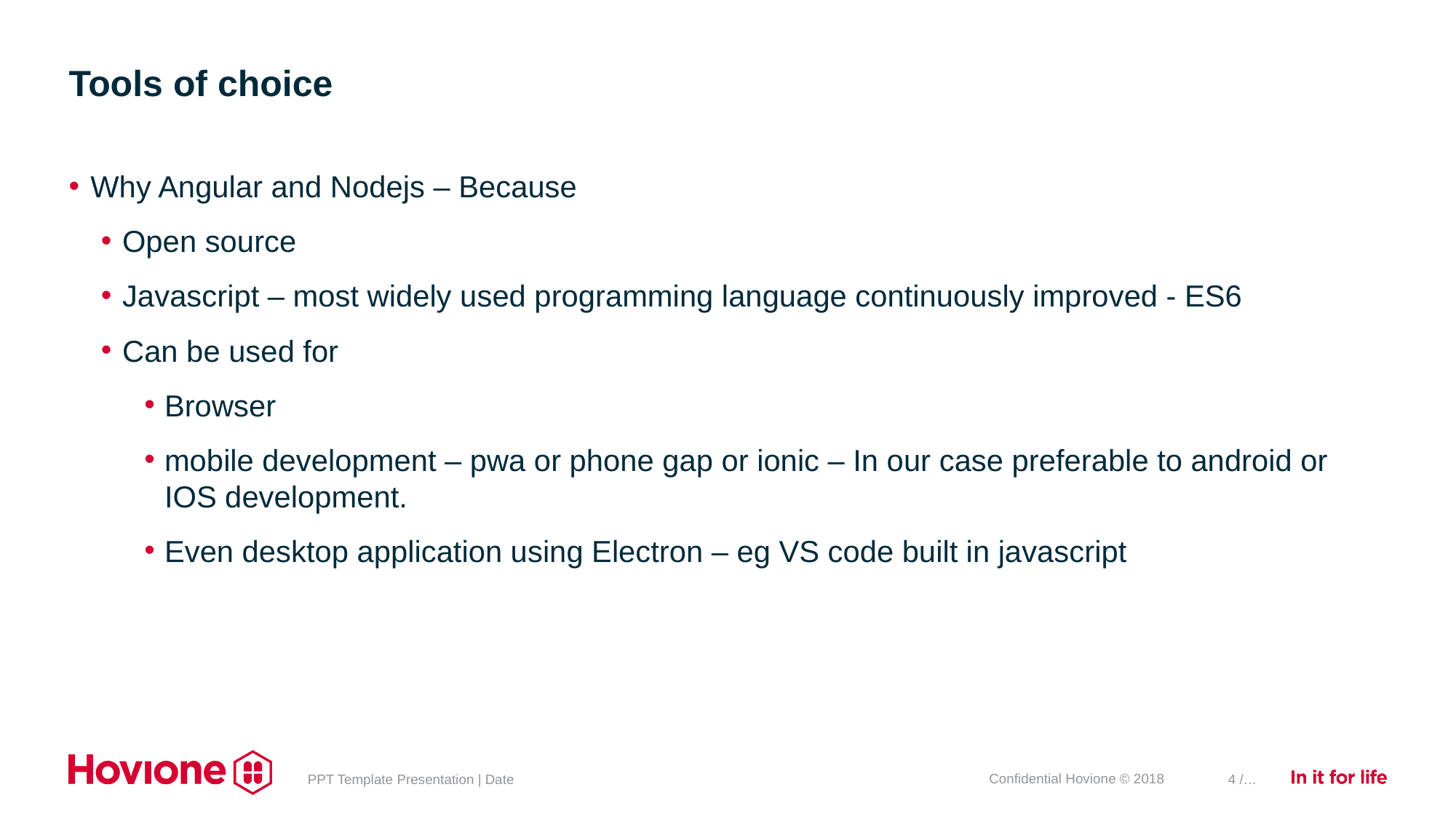

# Tools of choice
Why Angular and Nodejs – Because
Open source
Javascript – most widely used programming language continuously improved - ES6
Can be used for
Browser
mobile development – pwa or phone gap or ionic – In our case preferable to android or IOS development.
Even desktop application using Electron – eg VS code built in javascript